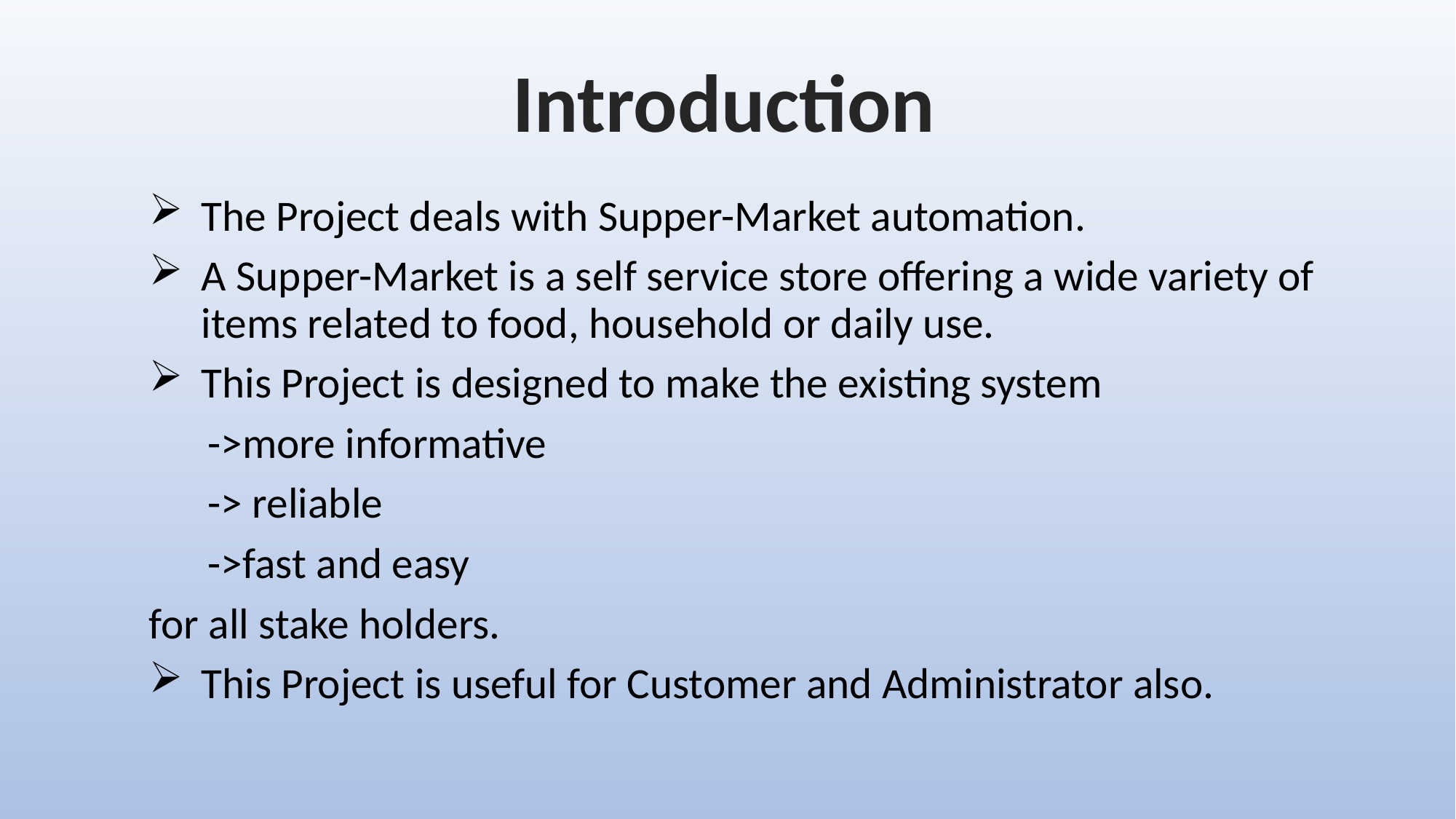

Introduction
The Project deals with Supper-Market automation.
A Supper-Market is a self service store offering a wide variety of items related to food, household or daily use.
This Project is designed to make the existing system
      ->more informative
      -> reliable
      ->fast and easy
for all stake holders.
This Project is useful for Customer and Administrator also.